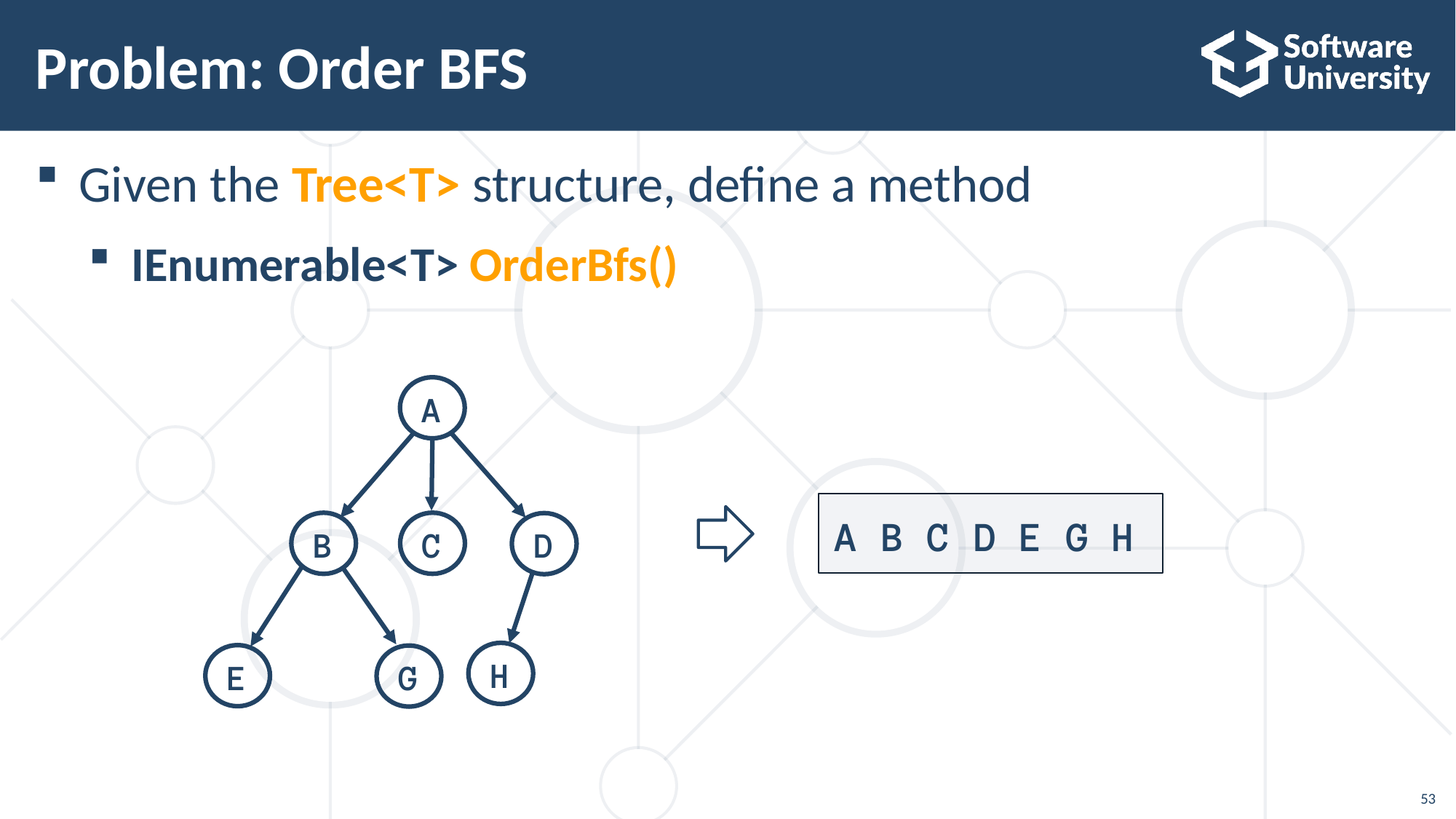

# Problem: Order BFS
Given the Tree<T> structure, define a method
IEnumerable<T> OrderBfs()
A

C
B
D

H
E
G
A B C D E G H

53